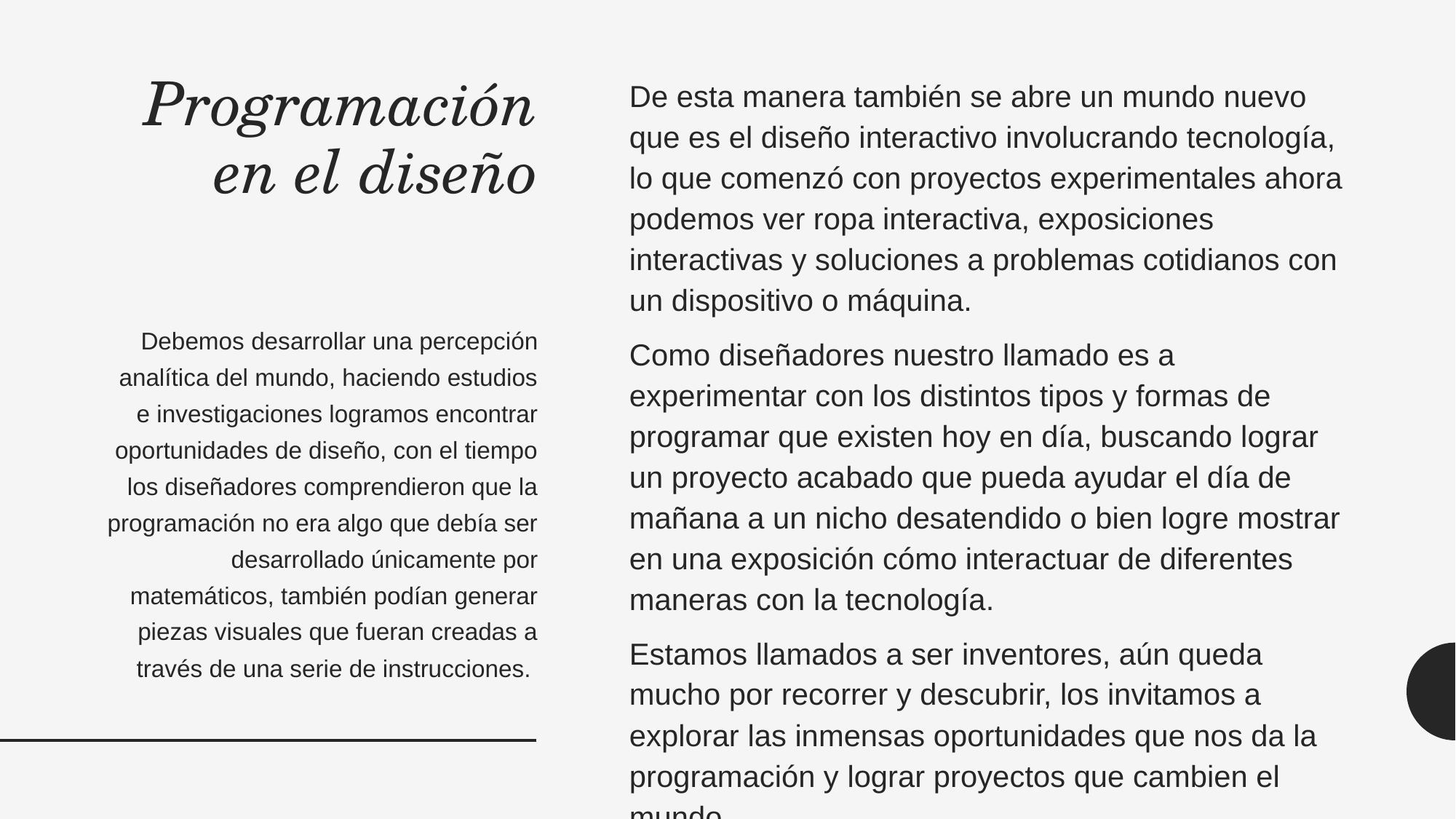

# Programación en el diseño
De esta manera también se abre un mundo nuevo que es el diseño interactivo involucrando tecnología, lo que comenzó con proyectos experimentales ahora podemos ver ropa interactiva, exposiciones interactivas y soluciones a problemas cotidianos con un dispositivo o máquina.
Como diseñadores nuestro llamado es a experimentar con los distintos tipos y formas de programar que existen hoy en día, buscando lograr un proyecto acabado que pueda ayudar el día de mañana a un nicho desatendido o bien logre mostrar en una exposición cómo interactuar de diferentes maneras con la tecnología.
Estamos llamados a ser inventores, aún queda mucho por recorrer y descubrir, los invitamos a explorar las inmensas oportunidades que nos da la programación y lograr proyectos que cambien el mundo.

Debemos desarrollar una percepción analítica del mundo, haciendo estudios e investigaciones logramos encontrar oportunidades de diseño, con el tiempo los diseñadores comprendieron que la programación no era algo que debía ser desarrollado únicamente por matemáticos, también podían generar piezas visuales que fueran creadas a través de una serie de instrucciones.